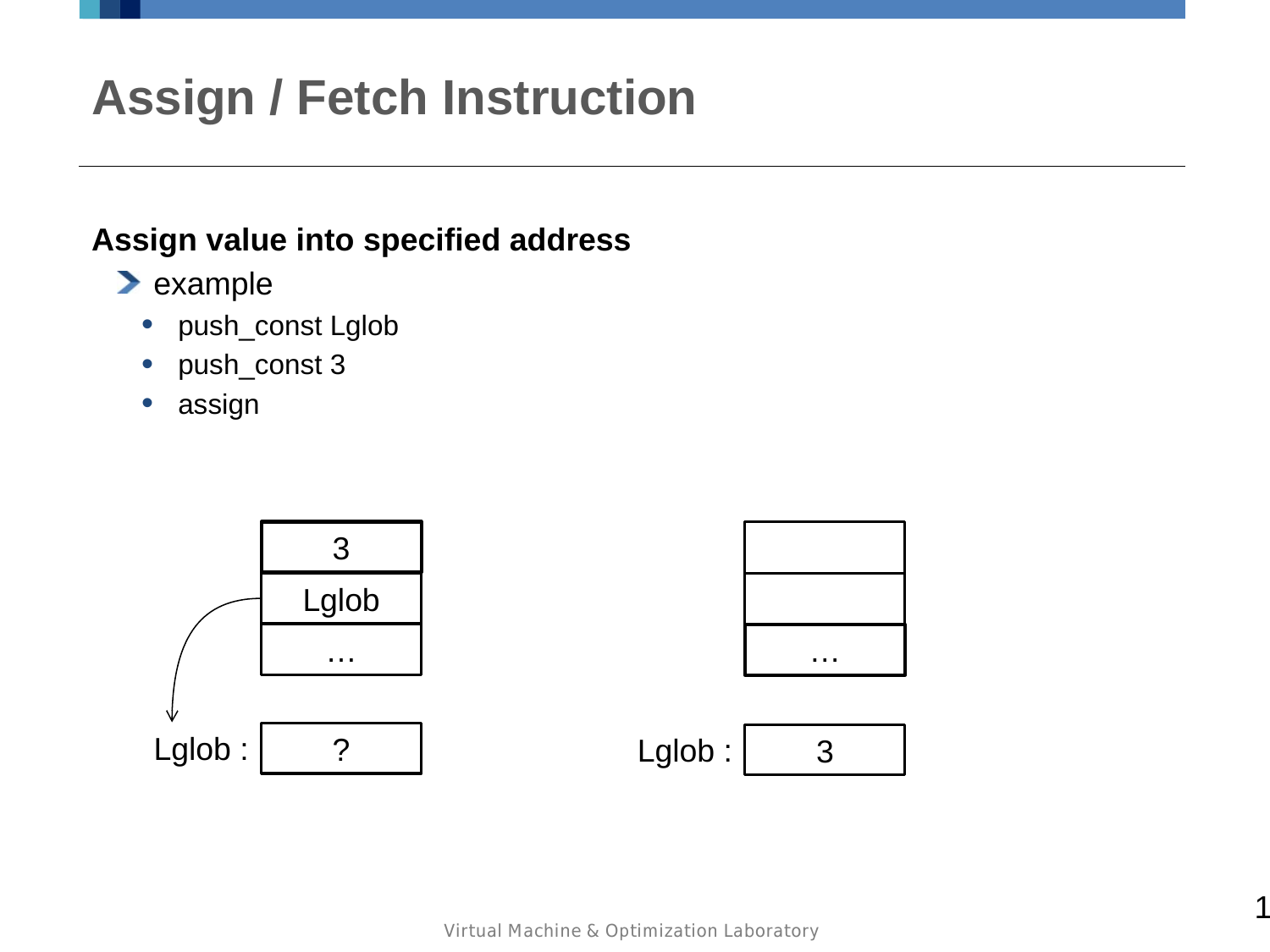

# Assign / Fetch Instruction
Assign value into specified address
example
push_const Lglob
push_const 3
assign
3

Lglob

…
…
Lglob :
?
Lglob :
3